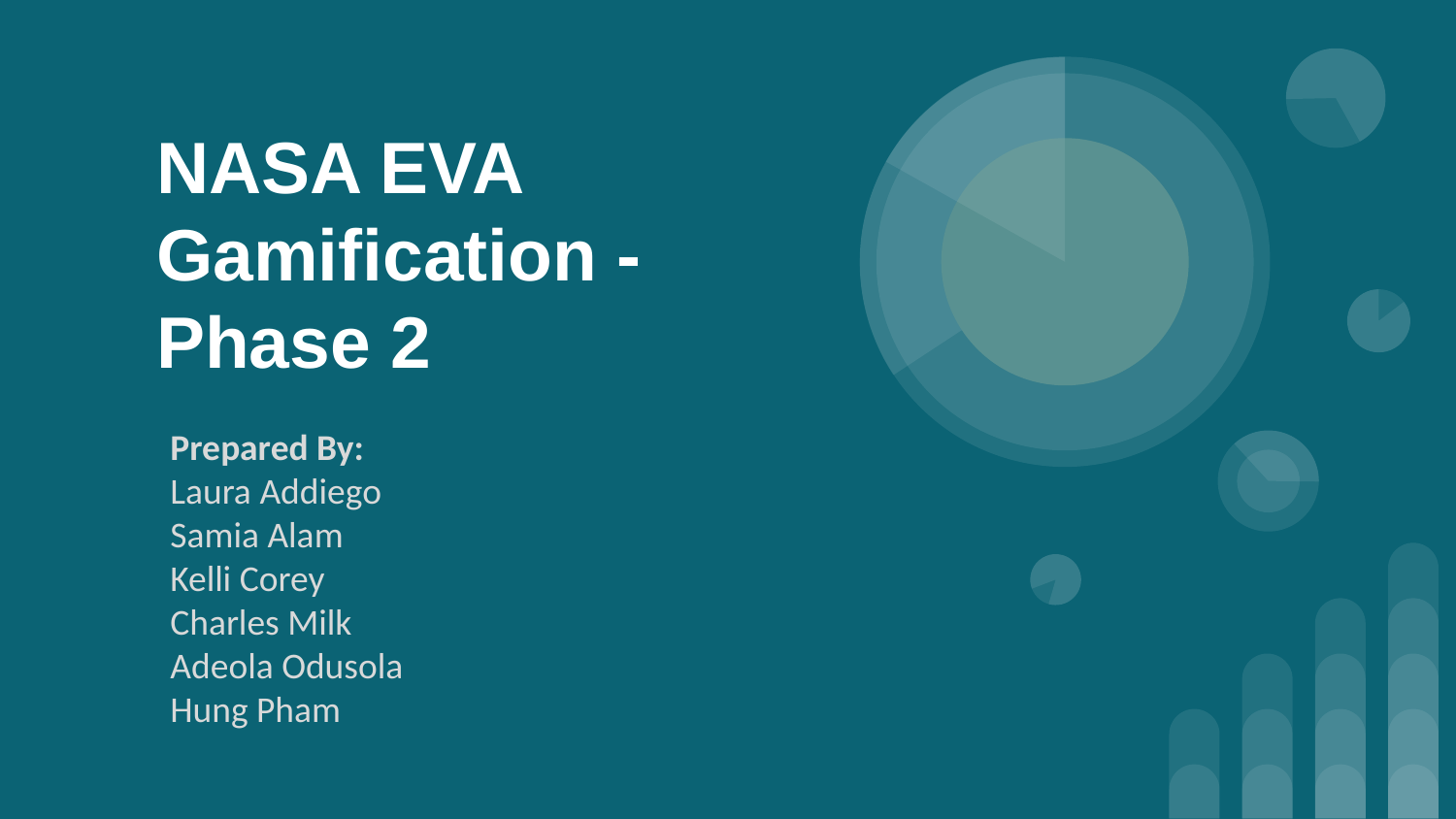

# NASA EVA Gamification - Phase 2
Prepared By:
Laura Addiego
Samia Alam
Kelli Corey
Charles Milk
Adeola Odusola
Hung Pham